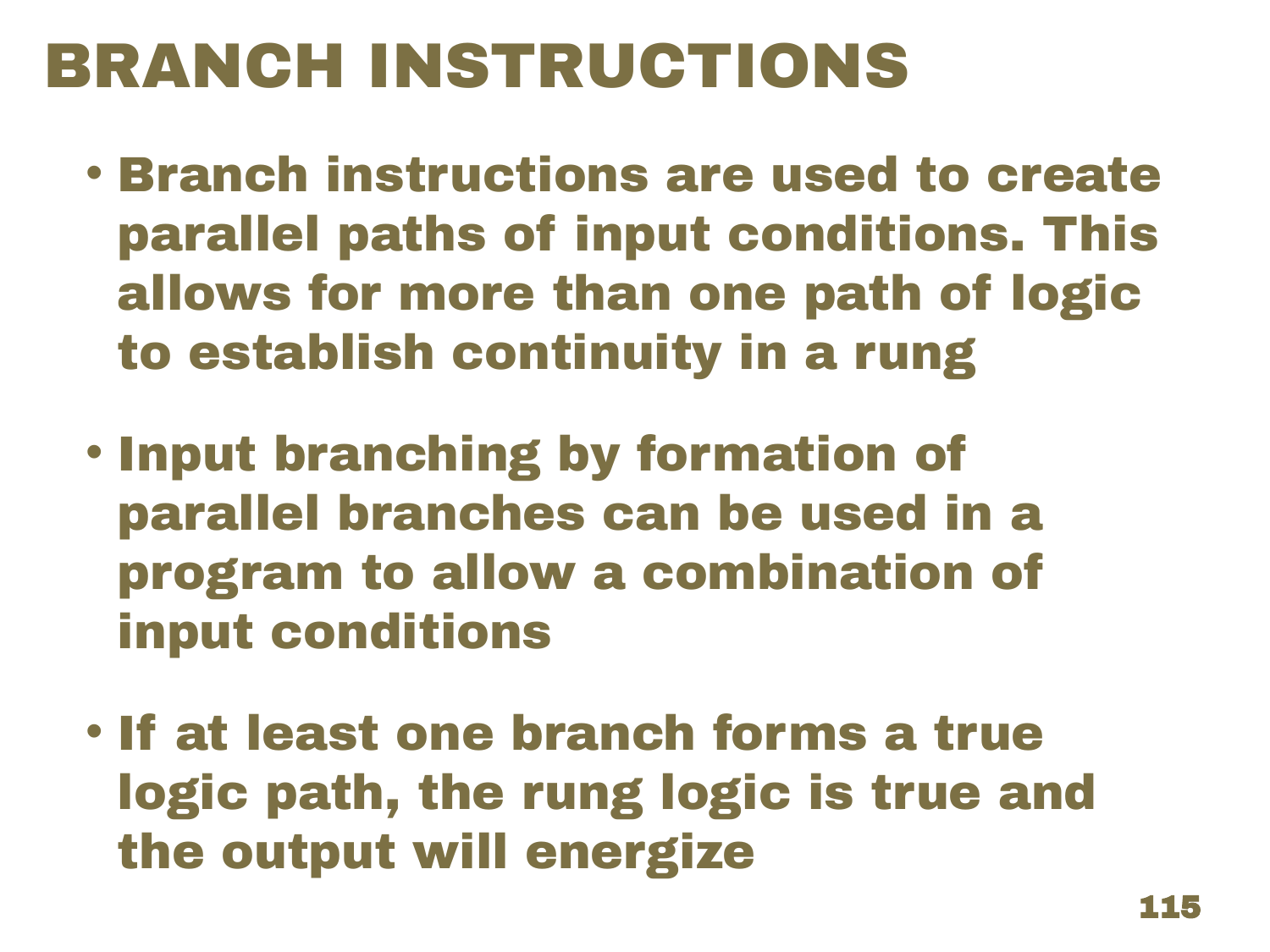

BRANCH INSTRUCTIONS
Branch instructions are used to create parallel paths of input conditions. This allows for more than one path of logic to establish continuity in a rung
Input branching by formation of parallel branches can be used in a program to allow a combination of input conditions
If at least one branch forms a true logic path, the rung logic is true and the output will energize
115